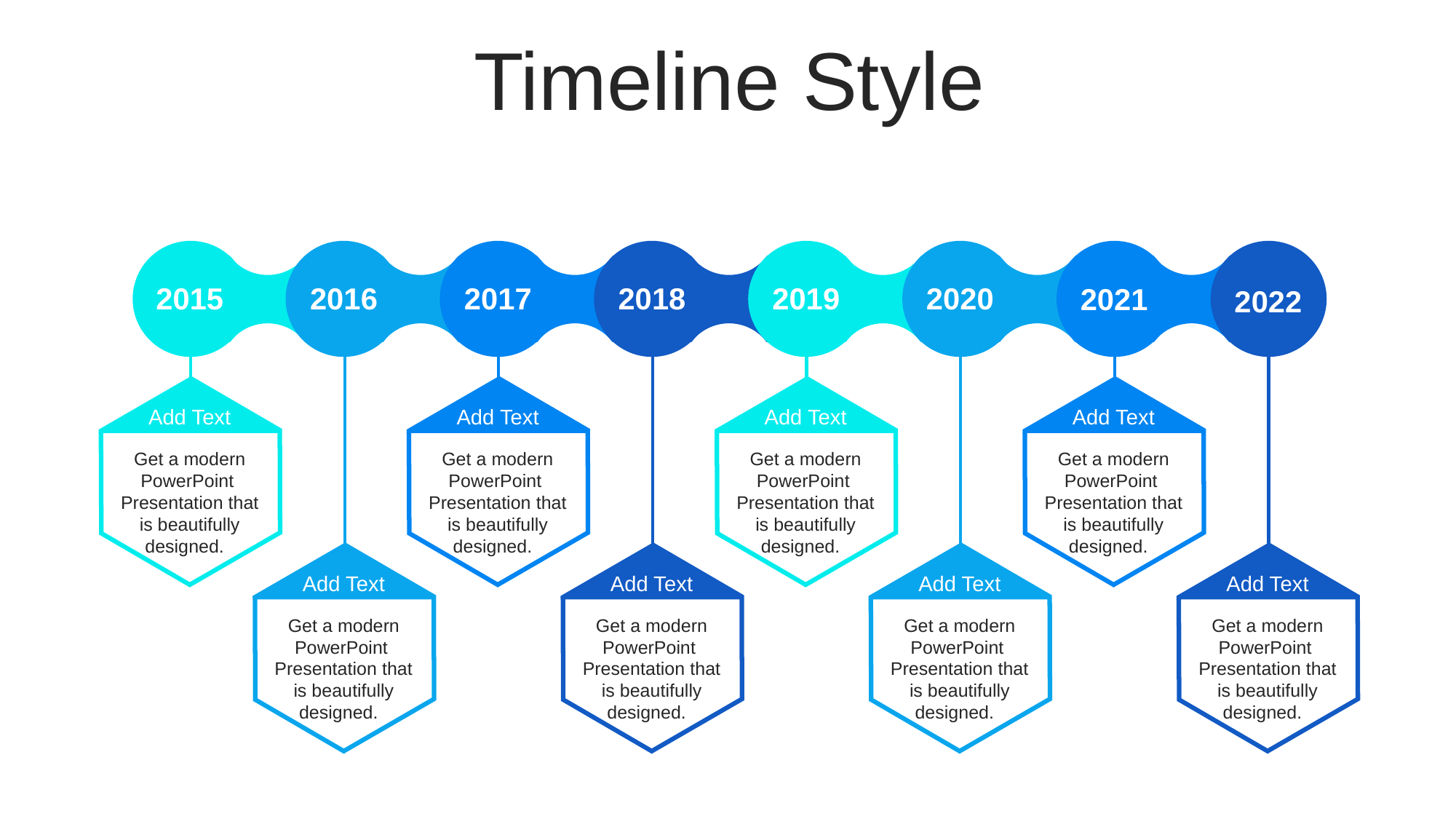

Timeline Style

2015
2016
2017
2018
2019
2020
2021
2022

Add Text
Get a modern PowerPoint  Presentation that is beautifully designed.

Add Text
Get a modern PowerPoint  Presentation that is beautifully designed.

Add Text
Get a modern PowerPoint  Presentation that is beautifully designed.

Add Text
Get a modern PowerPoint  Presentation that is beautifully designed.

Add Text
Get a modern PowerPoint  Presentation that is beautifully designed.

Add Text
Get a modern PowerPoint  Presentation that is beautifully designed.

Add Text
Get a modern PowerPoint  Presentation that is beautifully designed.

Add Text
Get a modern PowerPoint  Presentation that is beautifully designed.